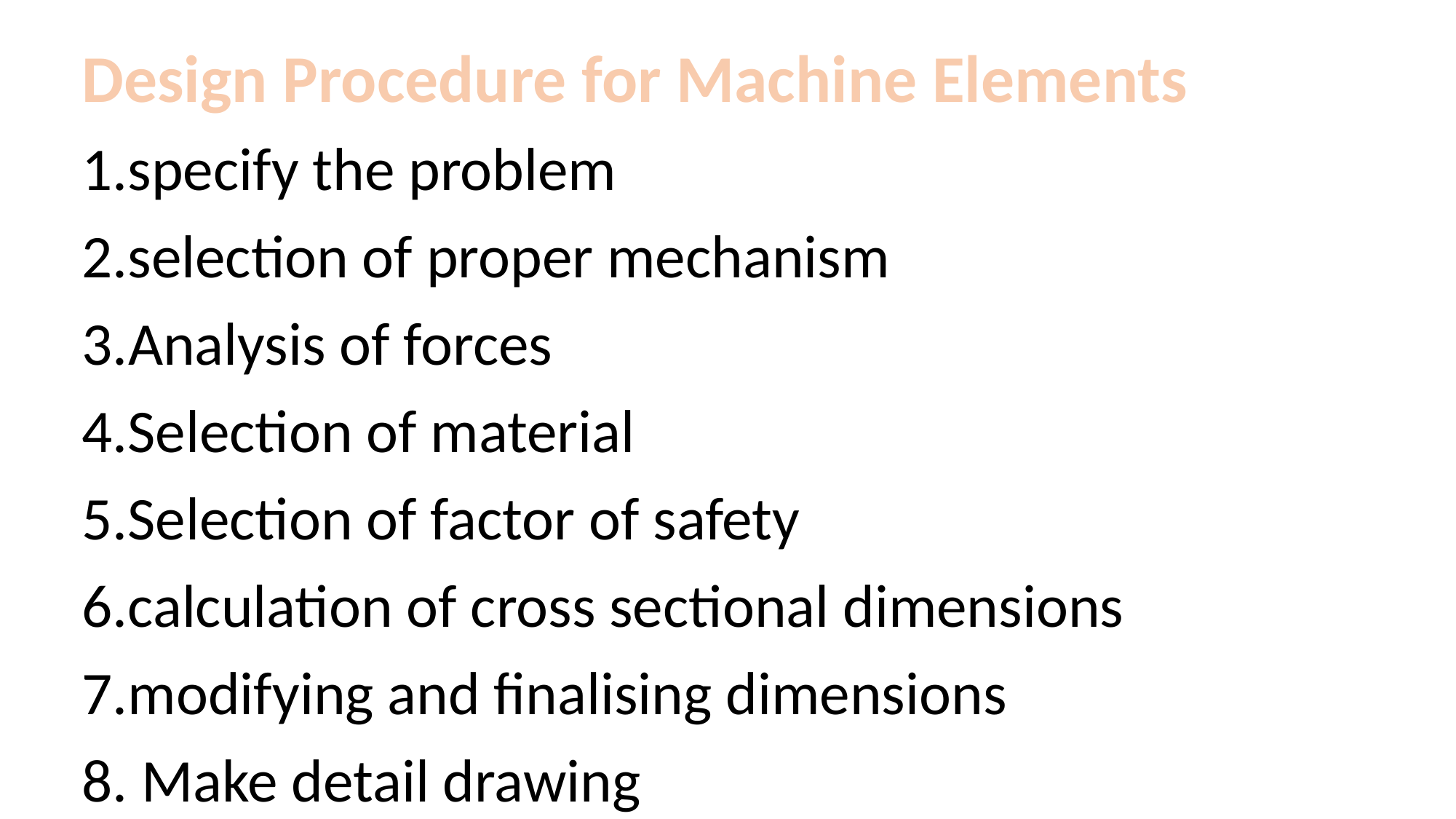

Design Procedure for Machine Elements
1.specify the problem
2.selection of proper mechanism
3.Analysis of forces
4.Selection of material
5.Selection of factor of safety
6.calculation of cross sectional dimensions
7.modifying and finalising dimensions
8. Make detail drawing